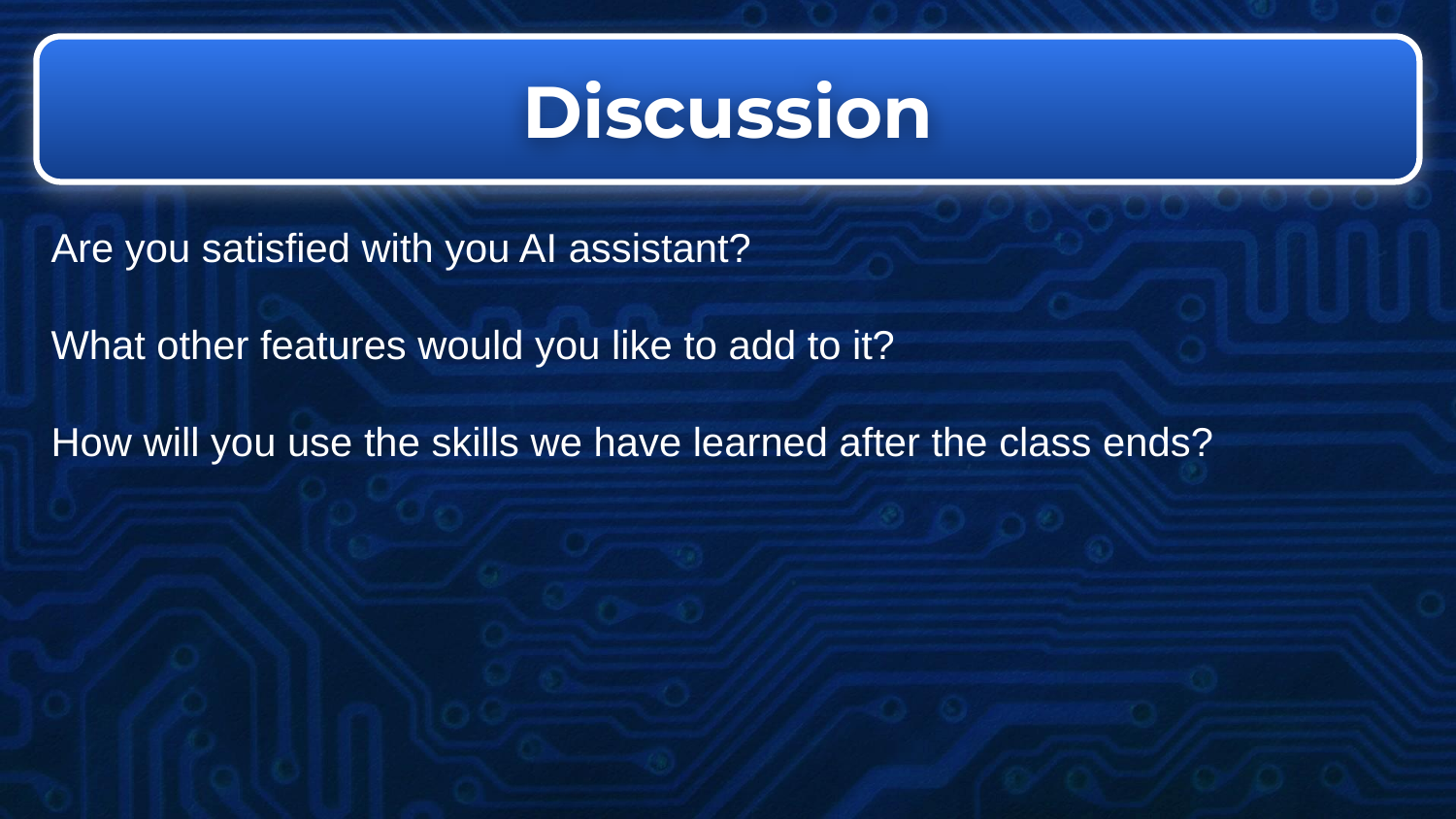

# Discussion
Are you satisfied with you AI assistant?

What other features would you like to add to it?

How will you use the skills we have learned after the class ends?